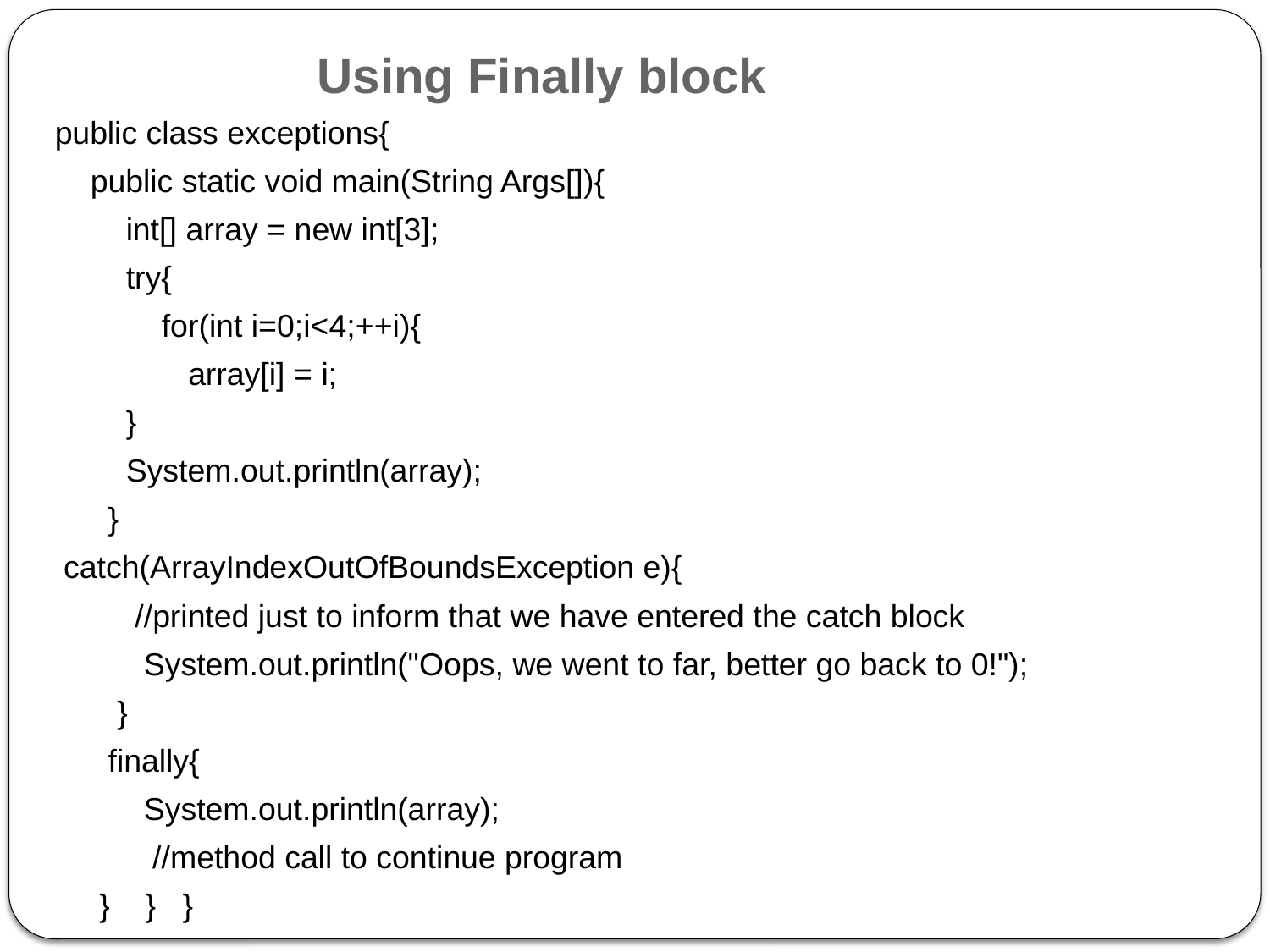

# Using Finally block
public class exceptions{
    public static void main(String Args[]){
        int[] array = new int[3];
        try{
            for(int i=0;i<4;++i){
               array[i] = i;
        }
        System.out.println(array);
      }
 catch(ArrayIndexOutOfBoundsException e){
         //printed just to inform that we have entered the catch block
          System.out.println("Oops, we went to far, better go back to 0!");
       }
      finally{
          System.out.println(array);
           //method call to continue program
     }    }   }